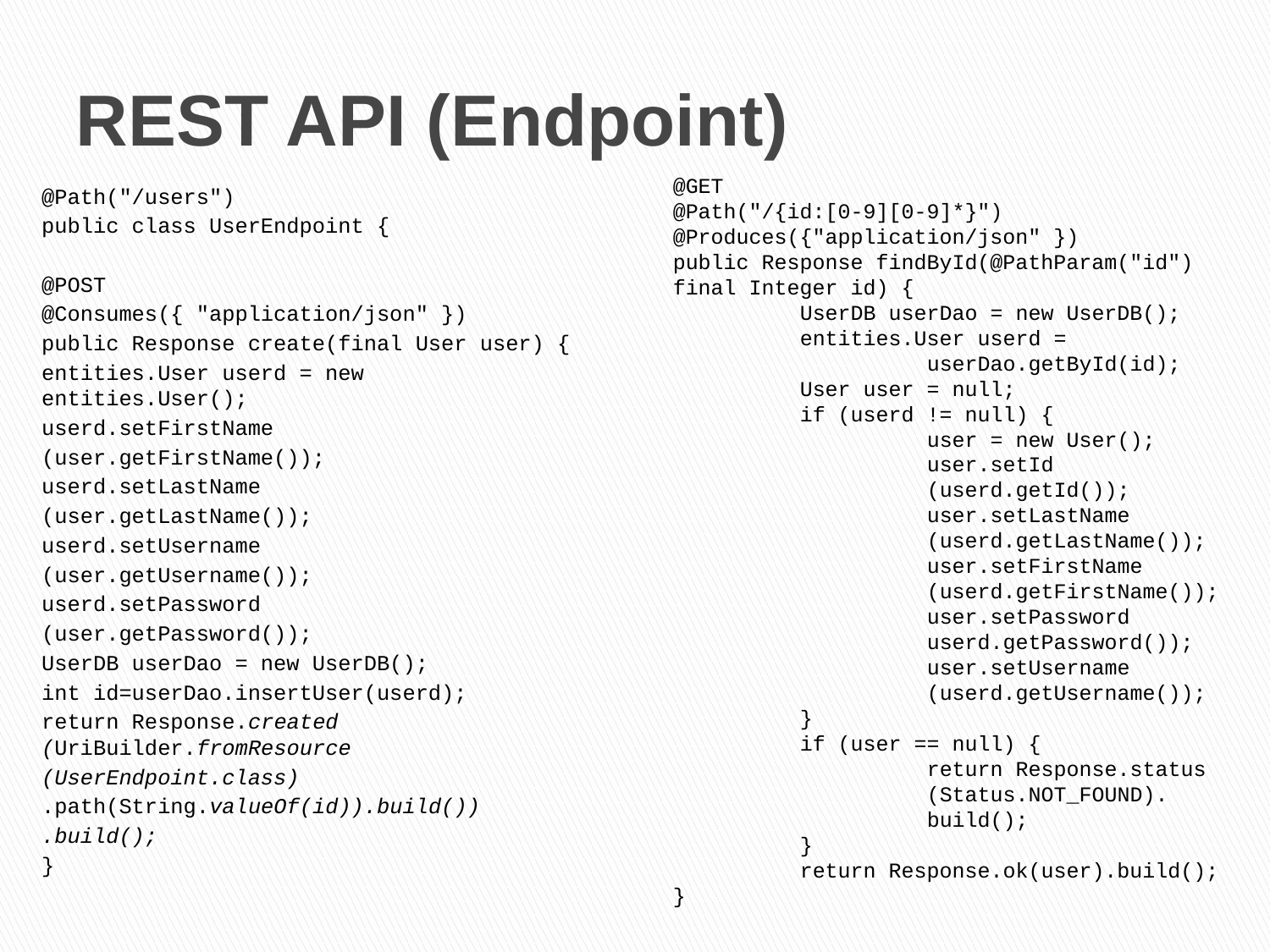

# REST API (Endpoint)
@GET
@Path("/{id:[0-9][0-9]*}")
@Produces({"application/json" })
public Response findById(@PathParam("id") final Integer id) {
	UserDB userDao = new UserDB();
	entities.User userd = 			userDao.getById(id);
	User user = null;
	if (userd != null) {
		user = new User();
		user.setId
		(userd.getId());
		user.setLastName
		(userd.getLastName());
		user.setFirstName
		(userd.getFirstName());
		user.setPassword
		userd.getPassword());
		user.setUsername
		(userd.getUsername());
	}
	if (user == null) {
		return Response.status
		(Status.NOT_FOUND).
		build();
	}
	return Response.ok(user).build();
}
@Path("/users")
public class UserEndpoint {

@POST
@Consumes({ "application/json" })
public Response create(final User user) {
	entities.User userd = new 		entities.User();
	userd.setFirstName
		(user.getFirstName());
	userd.setLastName
		(user.getLastName());
	userd.setUsername
		(user.getUsername());
	userd.setPassword
		(user.getPassword());
	UserDB userDao = new UserDB();
	int id=userDao.insertUser(userd);
	return Response.created
		(UriBuilder.fromResource
		(UserEndpoint.class)
	.path(String.valueOf(id)).build())
	.build();
}